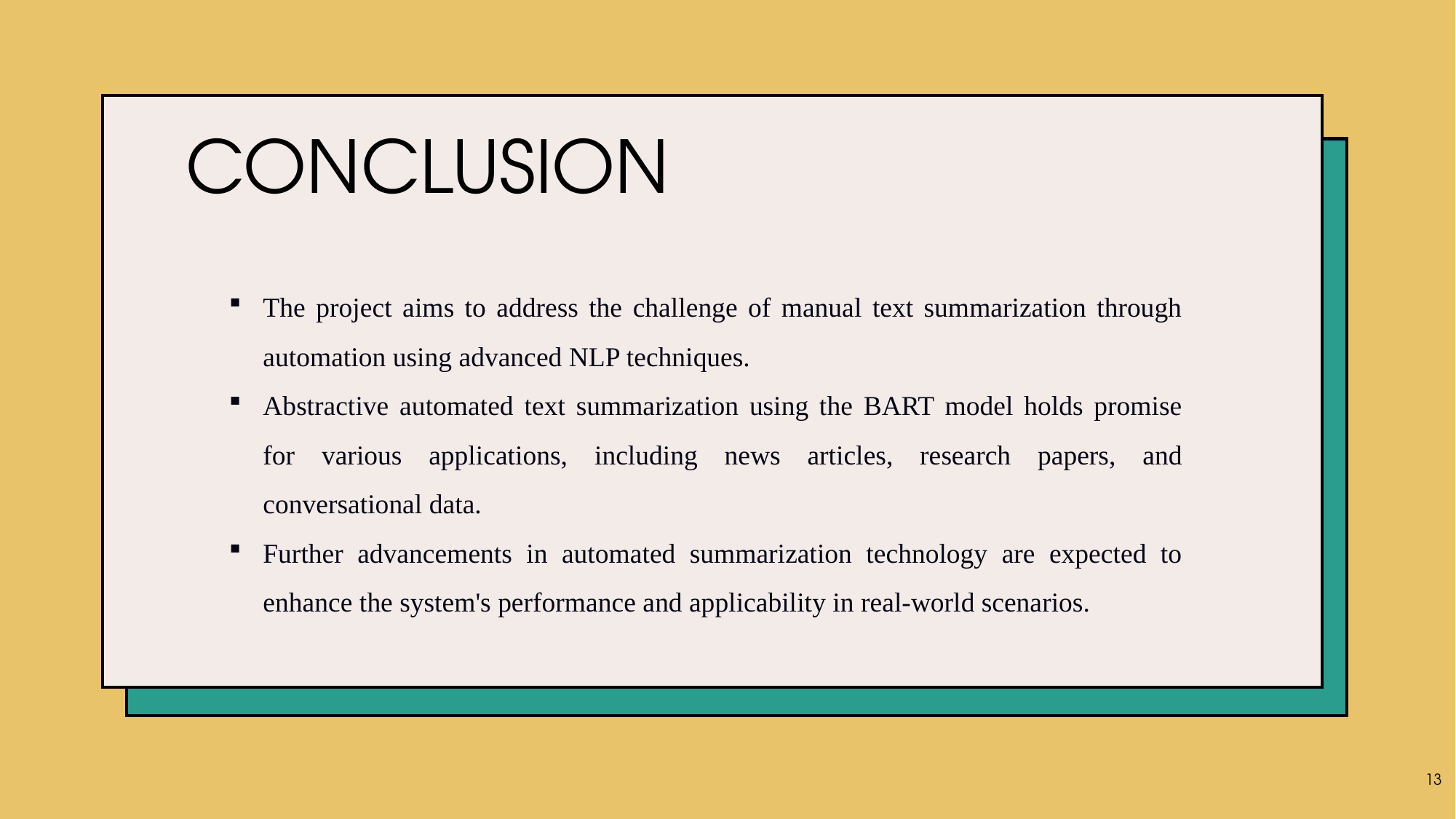

# CONCLUSION
The project aims to address the challenge of manual text summarization through automation using advanced NLP techniques.
Abstractive automated text summarization using the BART model holds promise for various applications, including news articles, research papers, and conversational data.
Further advancements in automated summarization technology are expected to enhance the system's performance and applicability in real-world scenarios.

13